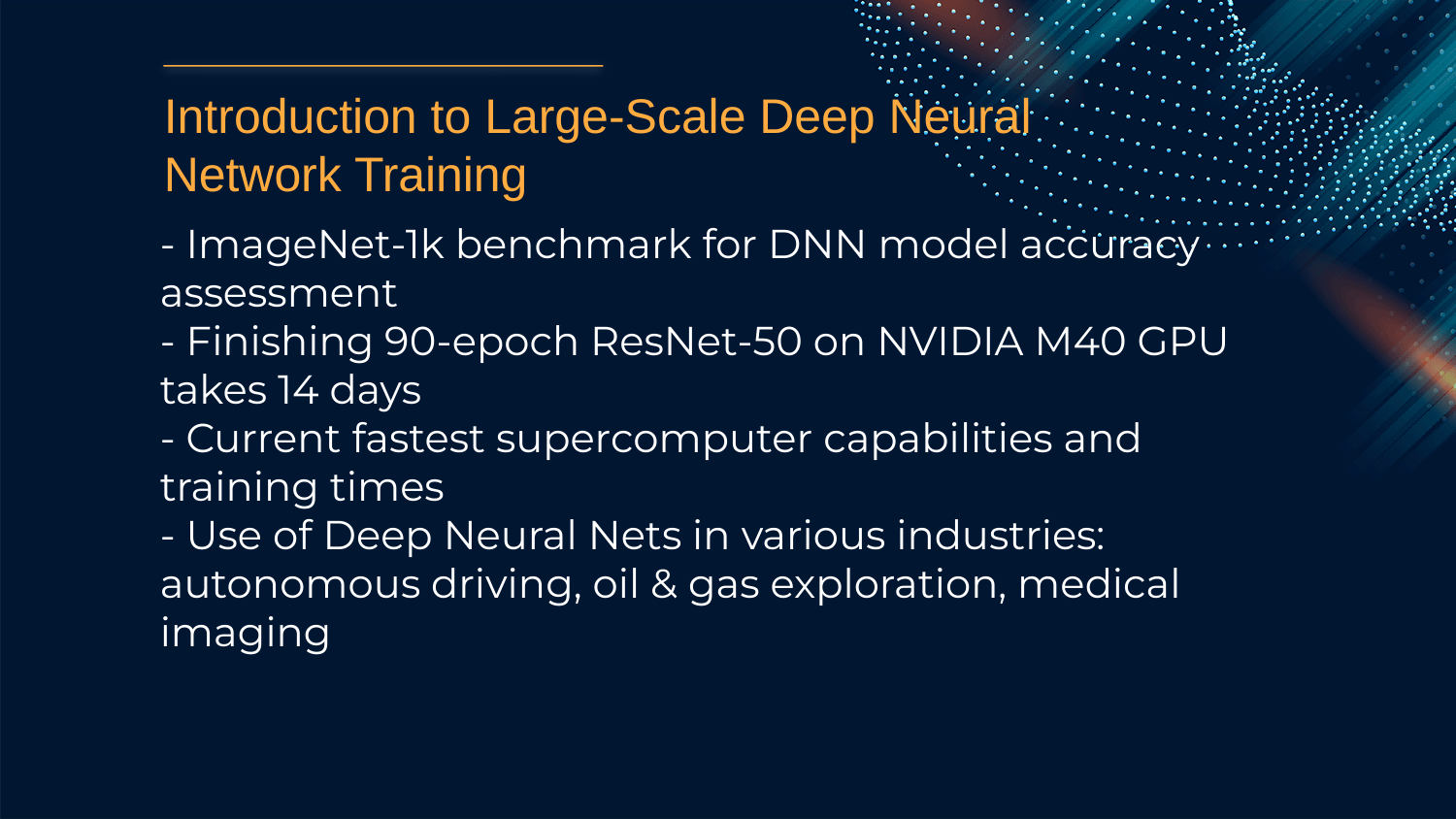

Introduction to Large-Scale Deep Neural Network Training
- ImageNet-1k benchmark for DNN model accuracy assessment
- Finishing 90-epoch ResNet-50 on NVIDIA M40 GPU takes 14 days
- Current fastest supercomputer capabilities and training times
- Use of Deep Neural Nets in various industries: autonomous driving, oil & gas exploration, medical imaging